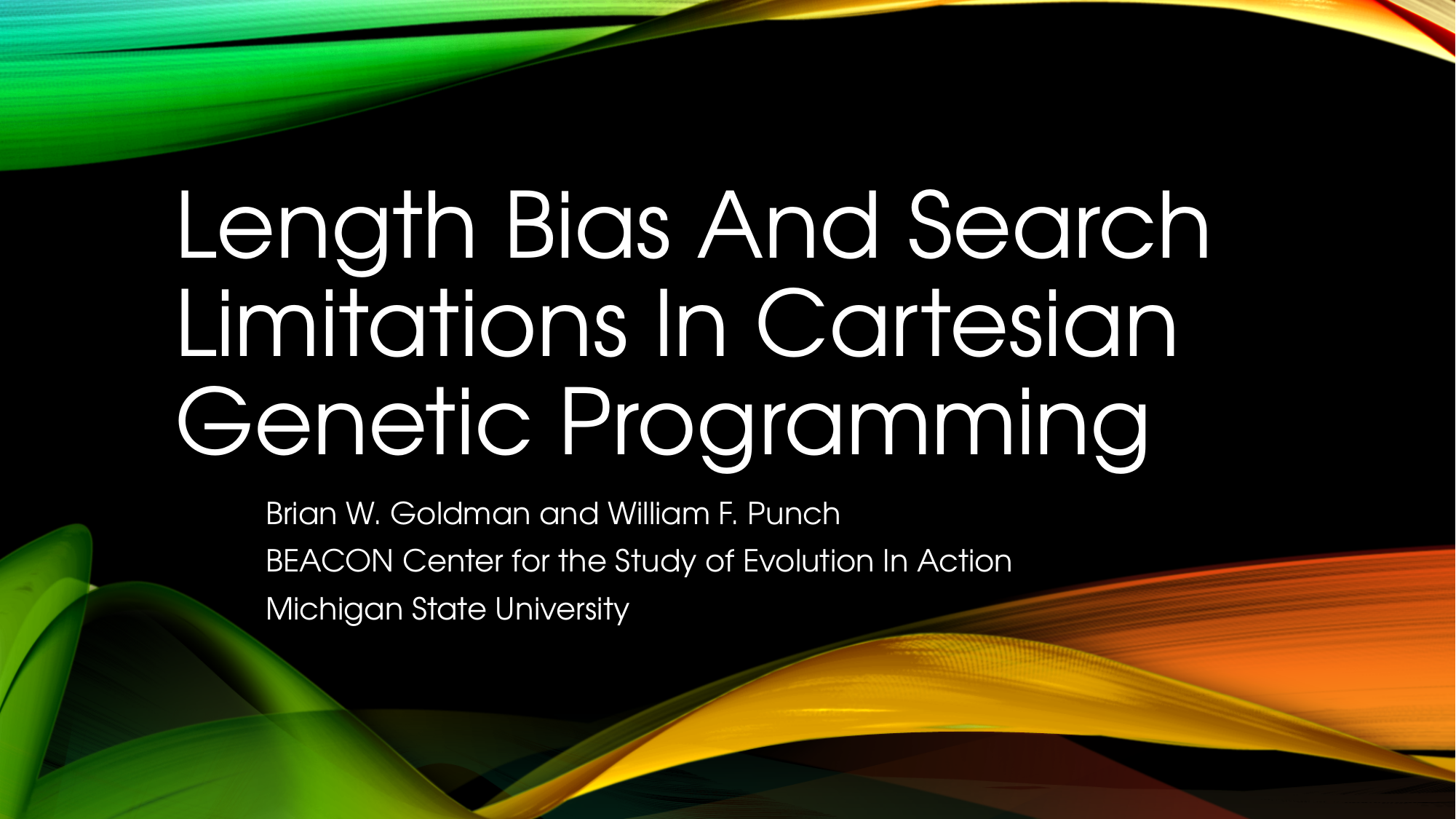

# Length Bias And Search Limitations In Cartesian Genetic Programming
Brian W. Goldman and William F. Punch
BEACON Center for the Study of Evolution In Action
Michigan State University